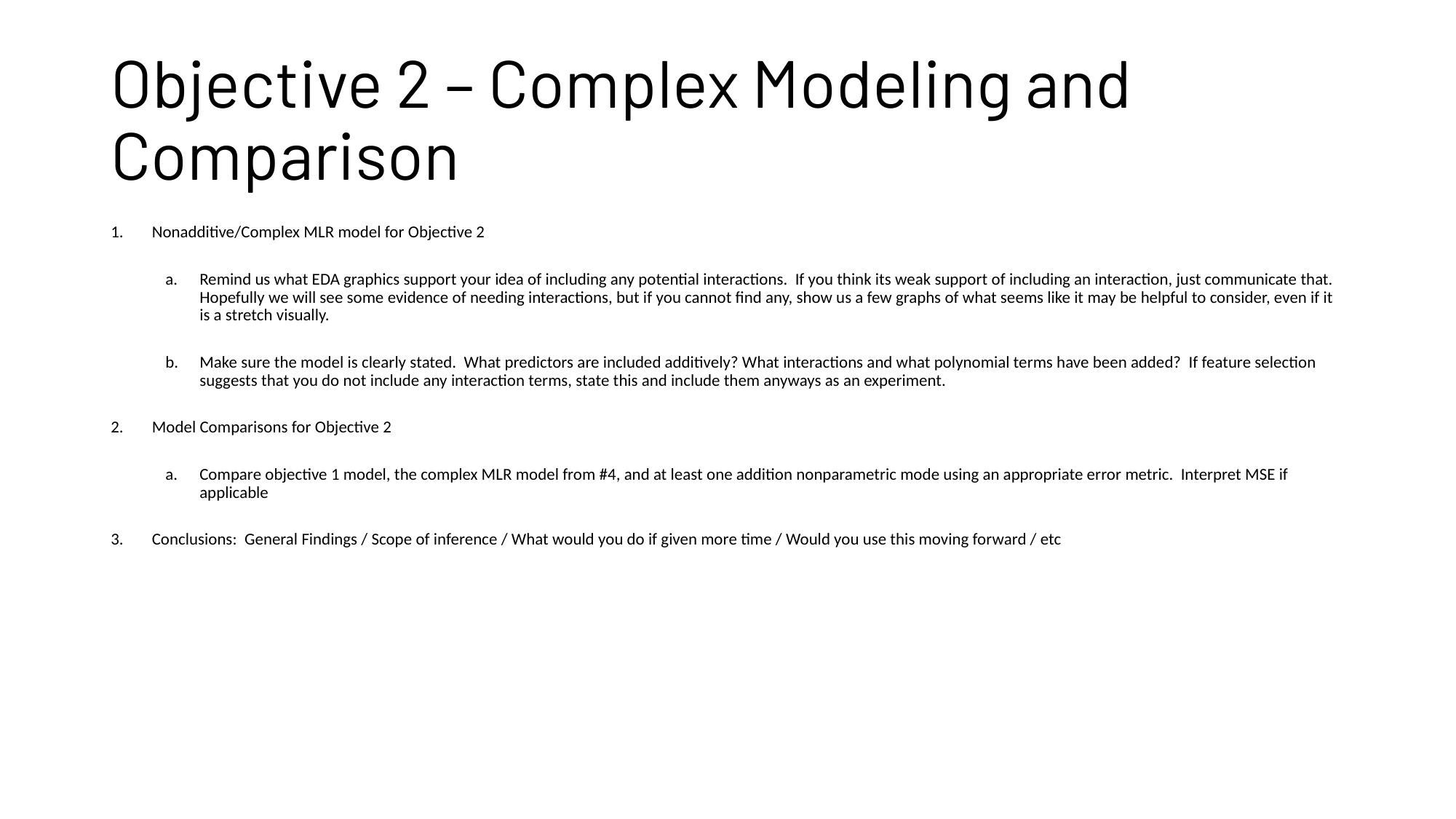

# Objective 2 – Complex Modeling and Comparison
Nonadditive/Complex MLR model for Objective 2
Remind us what EDA graphics support your idea of including any potential interactions.  If you think its weak support of including an interaction, just communicate that. Hopefully we will see some evidence of needing interactions, but if you cannot find any, show us a few graphs of what seems like it may be helpful to consider, even if it is a stretch visually.
Make sure the model is clearly stated.  What predictors are included additively? What interactions and what polynomial terms have been added?  If feature selection suggests that you do not include any interaction terms, state this and include them anyways as an experiment.
Model Comparisons for Objective 2
Compare objective 1 model, the complex MLR model from #4, and at least one addition nonparametric mode using an appropriate error metric.  Interpret MSE if applicable
Conclusions:  General Findings / Scope of inference / What would you do if given more time / Would you use this moving forward / etc